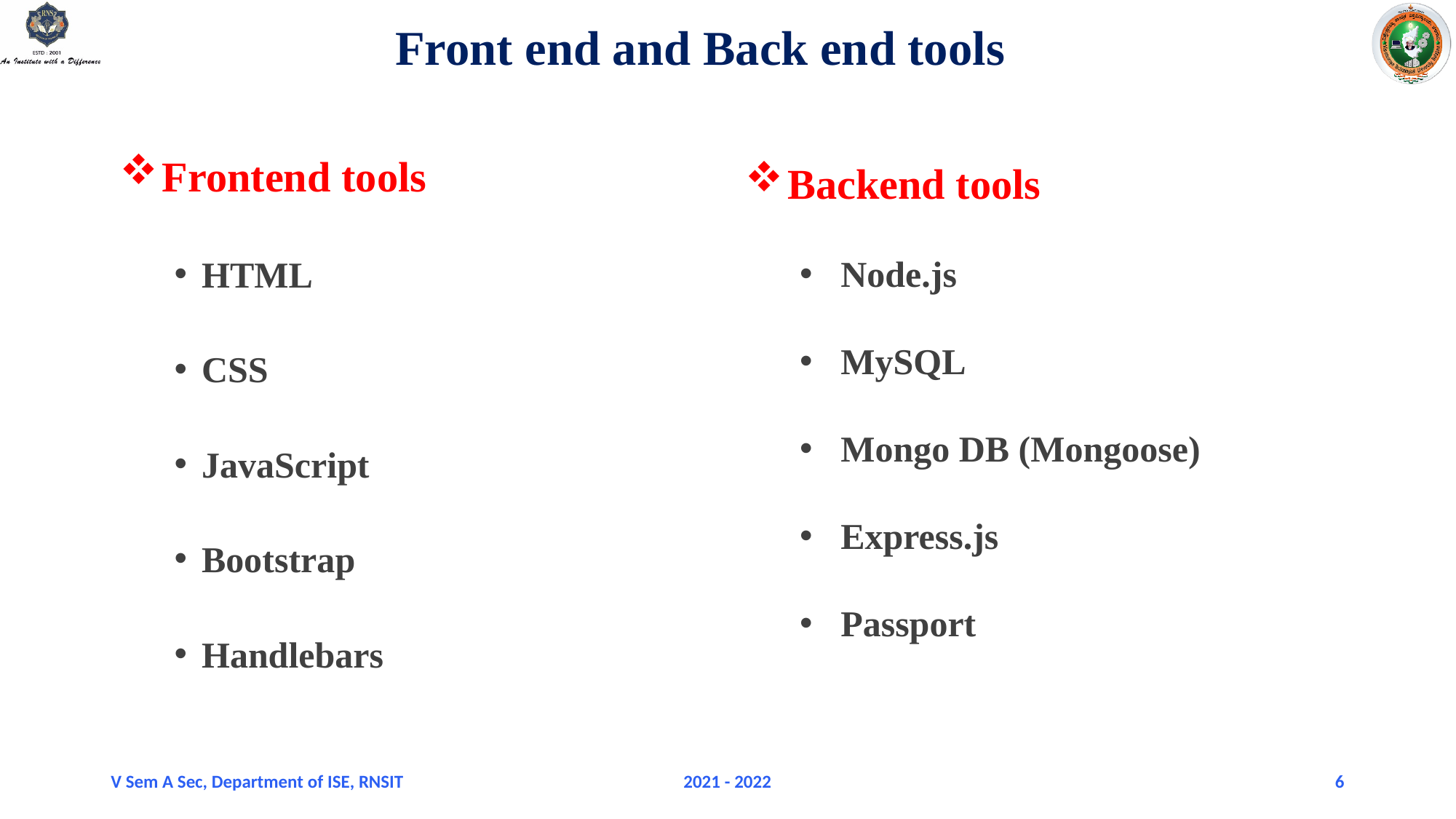

# Front end and Back end tools
Frontend tools
HTML
CSS
JavaScript
Bootstrap
Handlebars

Backend tools
Node.js
MySQL
Mongo DB (Mongoose)
Express.js
Passport
V Sem A Sec, Department of ISE, RNSIT
2021 - 2022
6